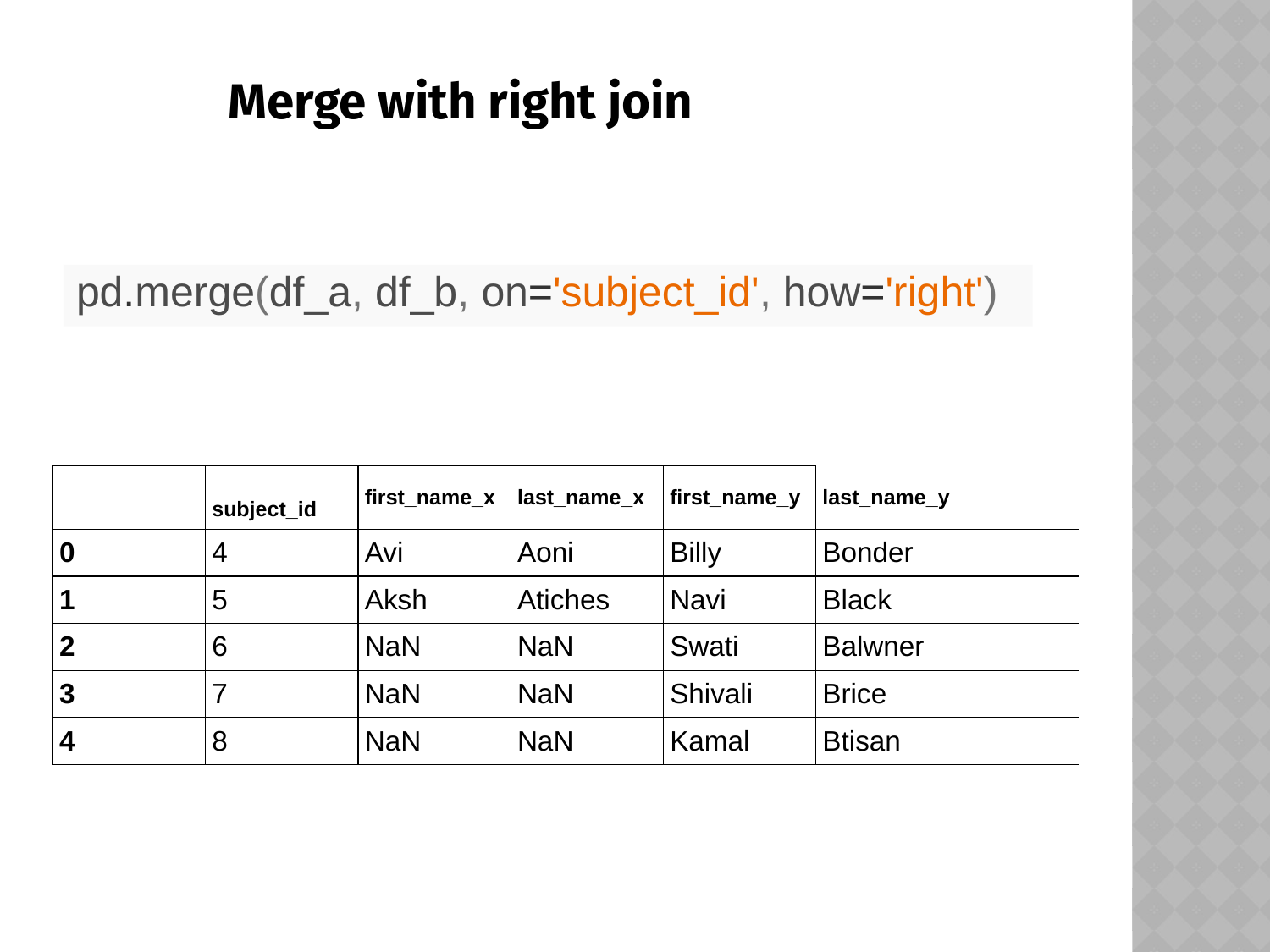

Merge with right join
pd.merge(df_a, df_b, on='subject_id', how='right')
|  | subject\_id | first\_name\_x | last\_name\_x | first\_name\_y | last\_name\_y |
| --- | --- | --- | --- | --- | --- |
| 0 | 4 | Avi | Aoni | Billy | Bonder |
| 1 | 5 | Aksh | Atiches | Navi | Black |
| 2 | 6 | NaN | NaN | Swati | Balwner |
| 3 | 7 | NaN | NaN | Shivali | Brice |
| 4 | 8 | NaN | NaN | Kamal | Btisan |